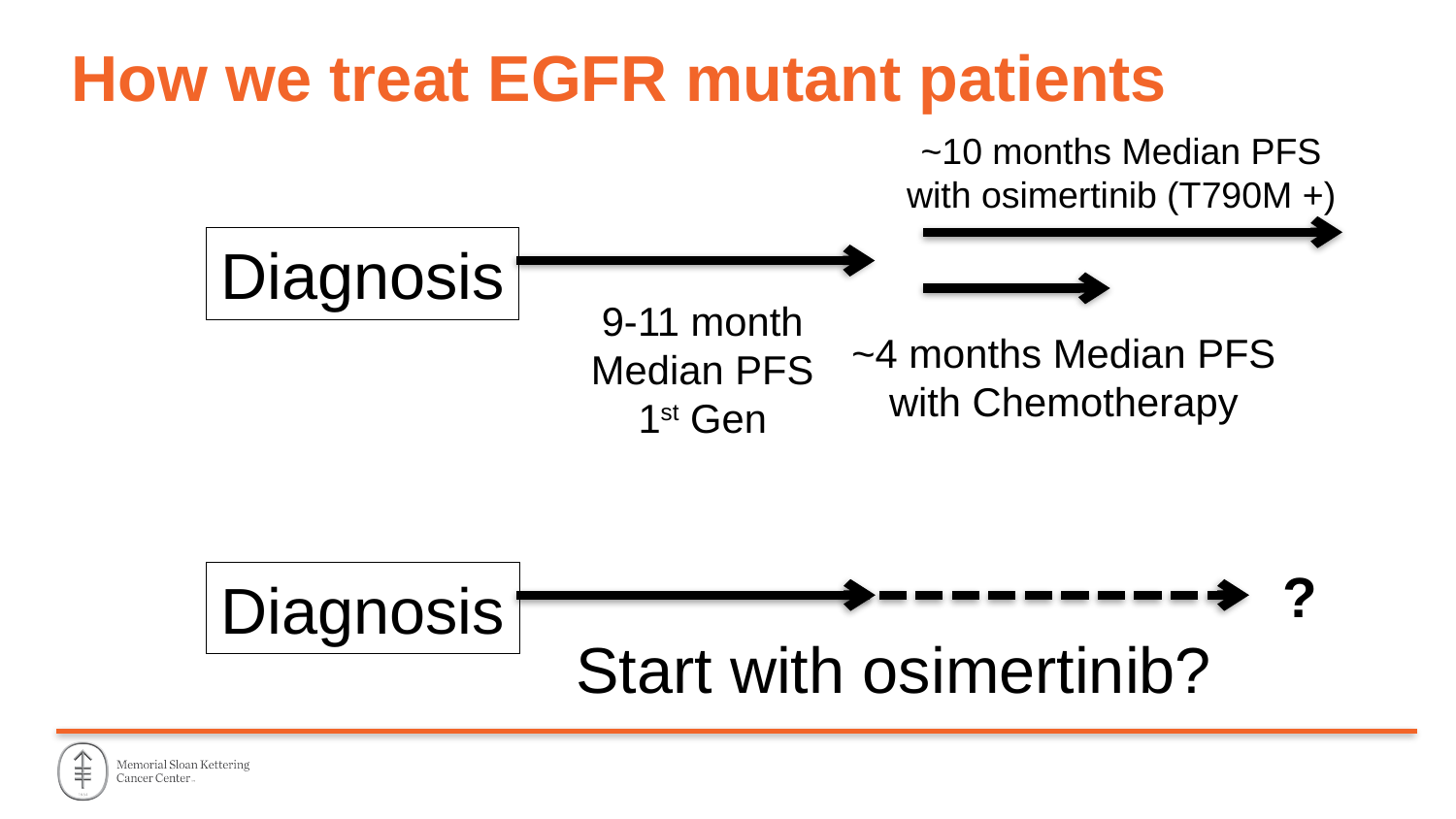

# How we treat EGFR mutant patients
~10 months Median PFS with osimertinib (T790M +)
Diagnosis
9-11 month
Median PFS
1st Gen
~4 months Median PFS with Chemotherapy
?
Diagnosis
Start with osimertinib?